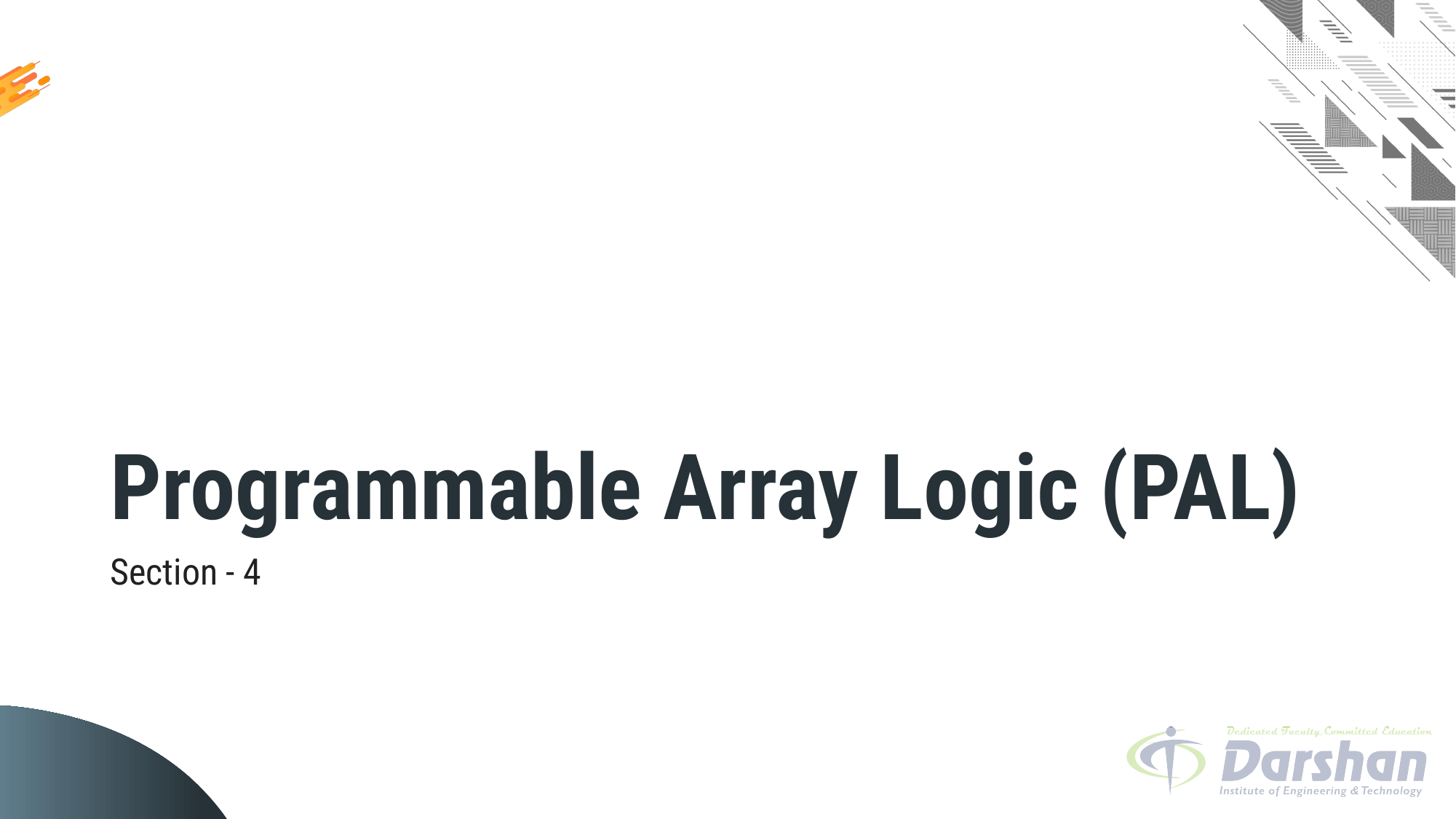

# Programmable Array Logic (PAL)
Section - 4